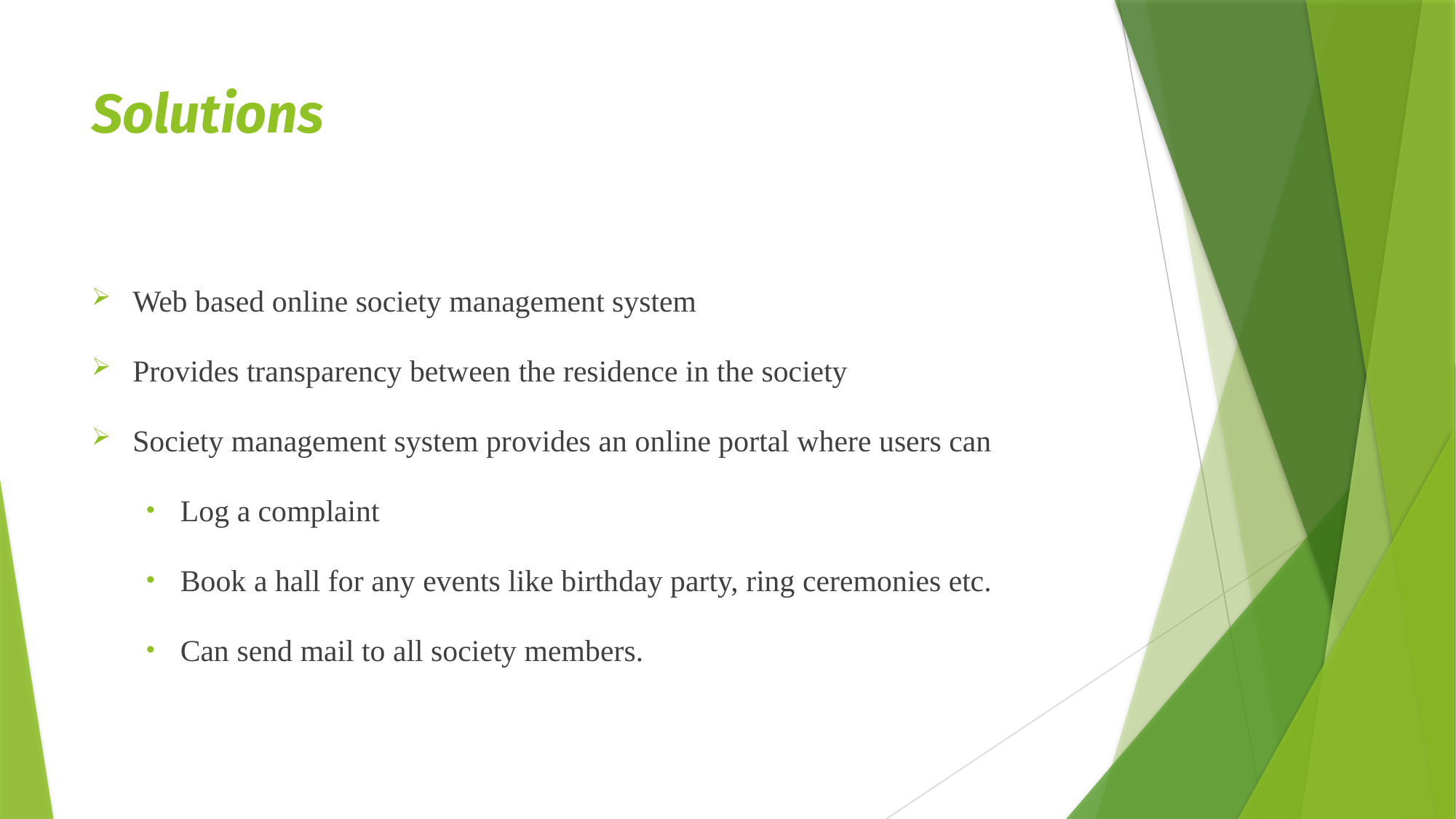

# Solutions
Web based online society management system
Provides transparency between the residence in the society
Society management system provides an online portal where users can
Log a complaint
Book a hall for any events like birthday party, ring ceremonies etc.
Can send mail to all society members.